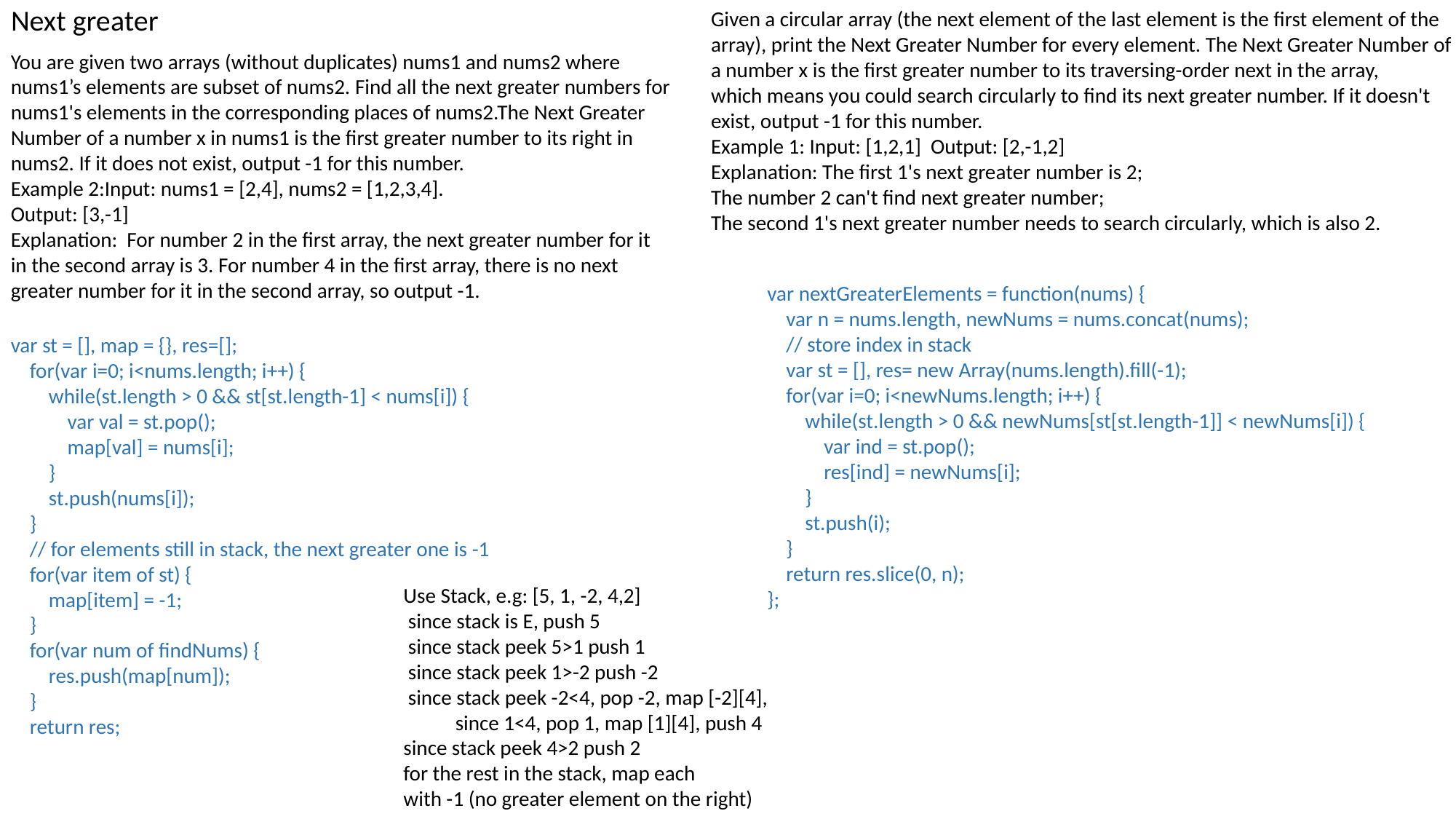

# Next greater
Given a circular array (the next element of the last element is the first element of the array), print the Next Greater Number for every element. The Next Greater Number of a number x is the first greater number to its traversing-order next in the array,
which means you could search circularly to find its next greater number. If it doesn't exist, output -1 for this number.
Example 1: Input: [1,2,1]  Output: [2,-1,2]
Explanation: The first 1's next greater number is 2;
The number 2 can't find next greater number;
The second 1's next greater number needs to search circularly, which is also 2.
You are given two arrays (without duplicates) nums1 and nums2 where nums1’s elements are subset of nums2. Find all the next greater numbers for nums1's elements in the corresponding places of nums2.The Next Greater Number of a number x in nums1 is the first greater number to its right in nums2. If it does not exist, output -1 for this number.
Example 2:Input: nums1 = [2,4], nums2 = [1,2,3,4].
Output: [3,-1]
Explanation:  For number 2 in the first array, the next greater number for it in the second array is 3. For number 4 in the first array, there is no next greater number for it in the second array, so output -1.

var nextGreaterElements = function(nums) {
    var n = nums.length, newNums = nums.concat(nums);
    // store index in stack
    var st = [], res= new Array(nums.length).fill(-1);
    for(var i=0; i<newNums.length; i++) {
        while(st.length > 0 && newNums[st[st.length-1]] < newNums[i]) {
            var ind = st.pop();
            res[ind] = newNums[i];
        }
        st.push(i);
    }
    return res.slice(0, n);
};

var st = [], map = {}, res=[];
    for(var i=0; i<nums.length; i++) {
        while(st.length > 0 && st[st.length-1] < nums[i]) {
            var val = st.pop();
            map[val] = nums[i];
        }
        st.push(nums[i]);
    }
    // for elements still in stack, the next greater one is -1
    for(var item of st) {
        map[item] = -1;
    }
    for(var num of findNums) {
        res.push(map[num]);
    }
    return res;
Use Stack, e.g: [5, 1, -2, 4,2]
 since stack is E, push 5
 since stack peek 5>1 push 1
 since stack peek 1>-2 push -2
 since stack peek -2<4, pop -2, map [-2][4],
           since 1<4, pop 1, map [1][4], push 4
since stack peek 4>2 push 2
for the rest in the stack, map each
with -1 (no greater element on the right)